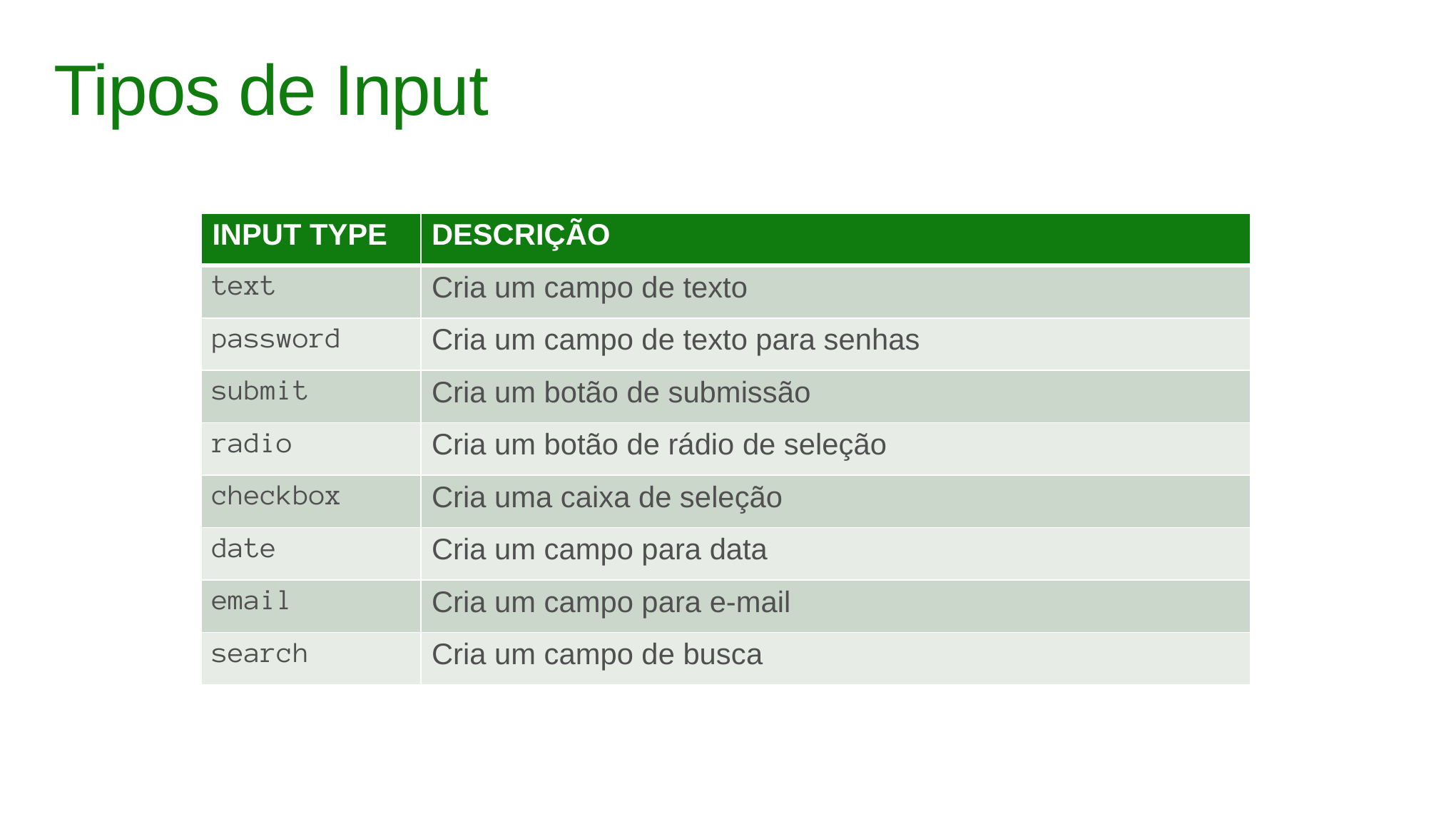

# Tipos de Input
| INPUT TYPE | DESCRIÇÃO |
| --- | --- |
| text | Cria um campo de texto |
| password | Cria um campo de texto para senhas |
| submit | Cria um botão de submissão |
| radio | Cria um botão de rádio de seleção |
| checkbox | Cria uma caixa de seleção |
| date | Cria um campo para data |
| email | Cria um campo para e-mail |
| search | Cria um campo de busca |